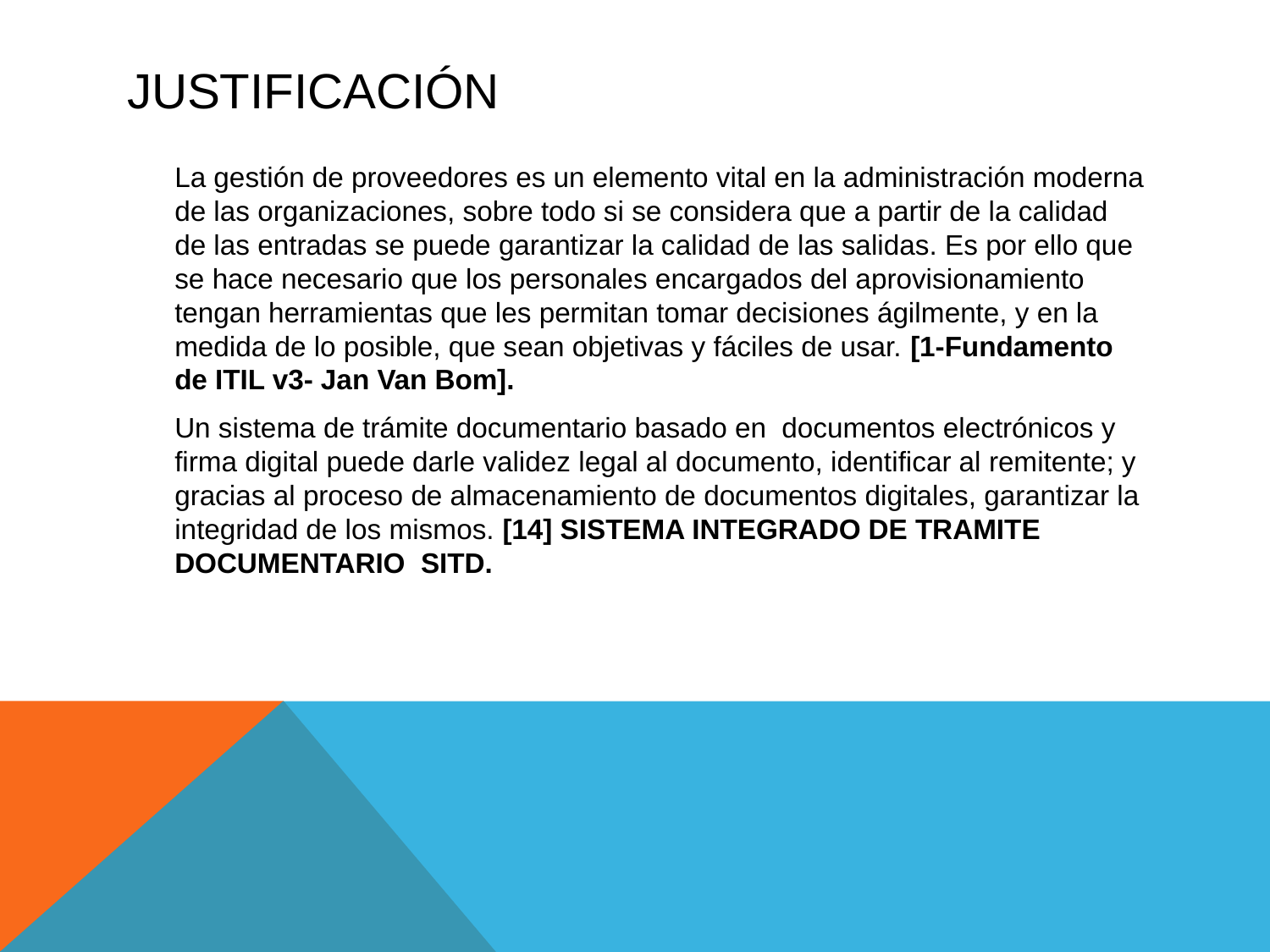

# Justificación
	La gestión de proveedores es un elemento vital en la administración moderna de las organizaciones, sobre todo si se considera que a partir de la calidad de las entradas se puede garantizar la calidad de las salidas. Es por ello que se hace necesario que los personales encargados del aprovisionamiento tengan herramientas que les permitan tomar decisiones ágilmente, y en la medida de lo posible, que sean objetivas y fáciles de usar. [1-Fundamento de ITIL v3- Jan Van Bom].
	Un sistema de trámite documentario basado en  documentos electrónicos y firma digital puede darle validez legal al documento, identificar al remitente; y gracias al proceso de almacenamiento de documentos digitales, garantizar la integridad de los mismos. [14] SISTEMA INTEGRADO DE TRAMITE DOCUMENTARIO  SITD.